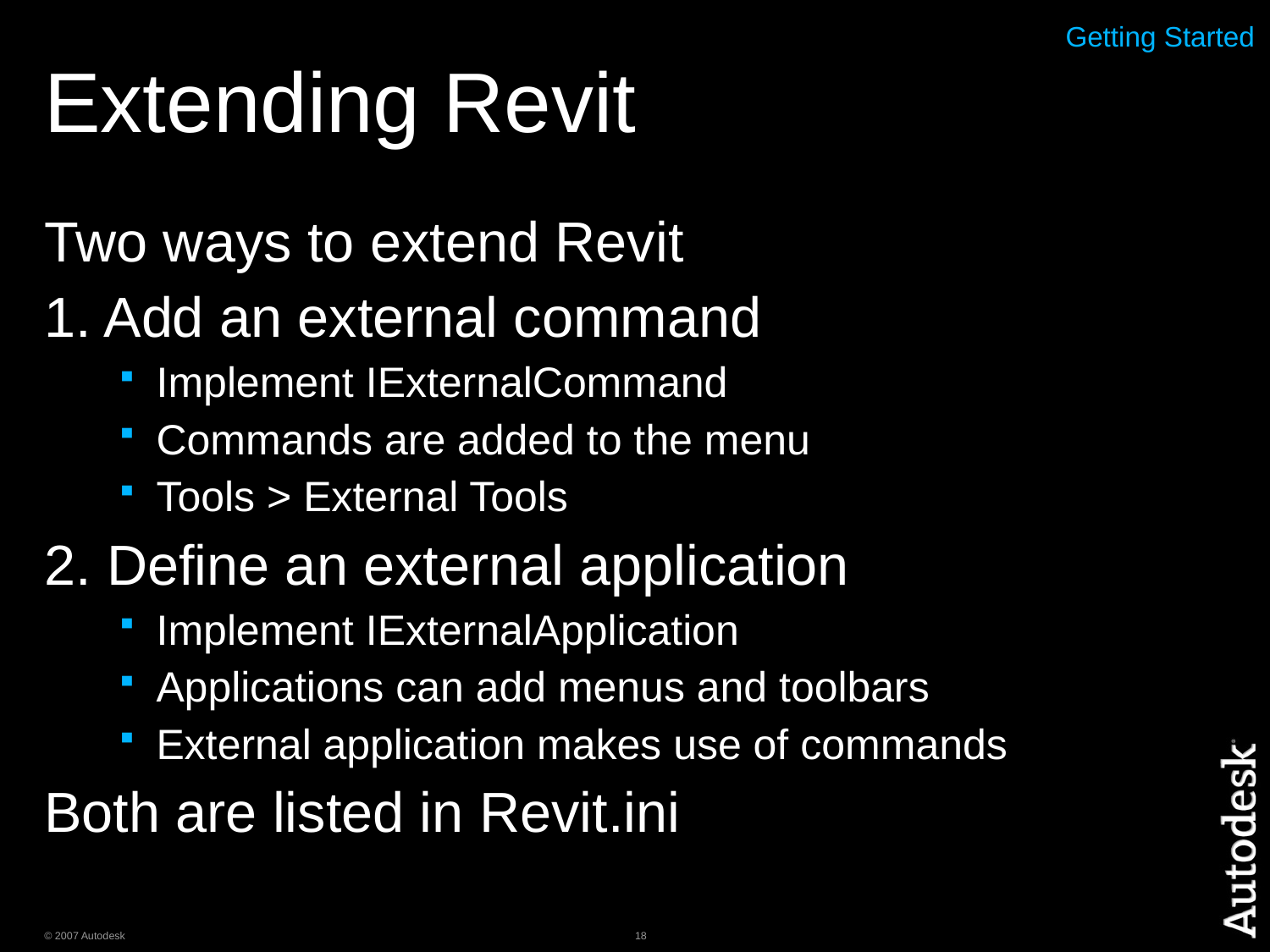

# Extending Revit
Getting Started
Two ways to extend Revit
1. Add an external command
Implement IExternalCommand
Commands are added to the menu
Tools > External Tools
2. Define an external application
Implement IExternalApplication
Applications can add menus and toolbars
External application makes use of commands
Both are listed in Revit.ini